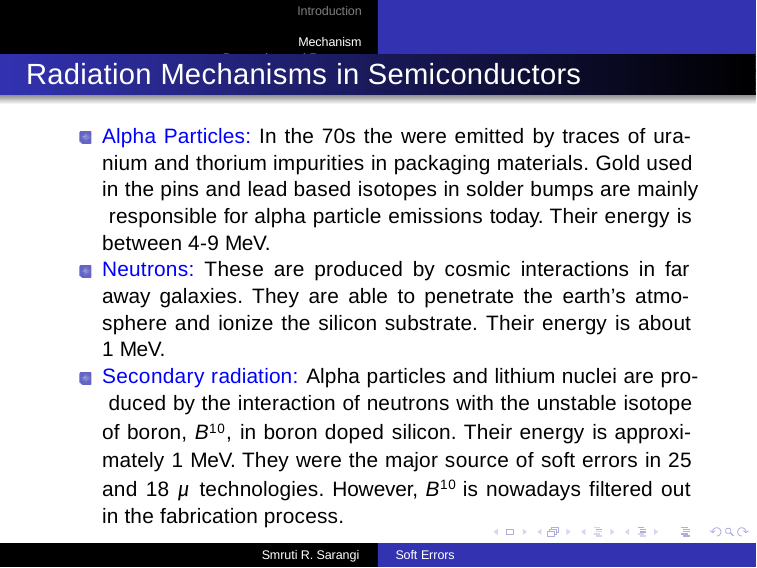

Introduction  Mechanism
Prevention and Recovery
Radiation Mechanisms in Semiconductors
Alpha Particles: In the 70s the were emitted by traces of ura-  nium and thorium impurities in packaging materials. Gold used  in the pins and lead based isotopes in solder bumps are mainly  responsible for alpha particle emissions today. Their energy is  between 4-9 MeV.
Neutrons: These are produced by cosmic interactions in far  away galaxies. They are able to penetrate the earth’s atmo-  sphere and ionize the silicon substrate. Their energy is about  1 MeV.
Secondary radiation: Alpha particles and lithium nuclei are pro-  duced by the interaction of neutrons with the unstable isotope  of boron, B10, in boron doped silicon. Their energy is approxi-  mately 1 MeV. They were the major source of soft errors in 25  and 18 µ technologies. However, B10 is nowadays filtered out  in the fabrication process.

Smruti R. Sarangi
Soft Errors